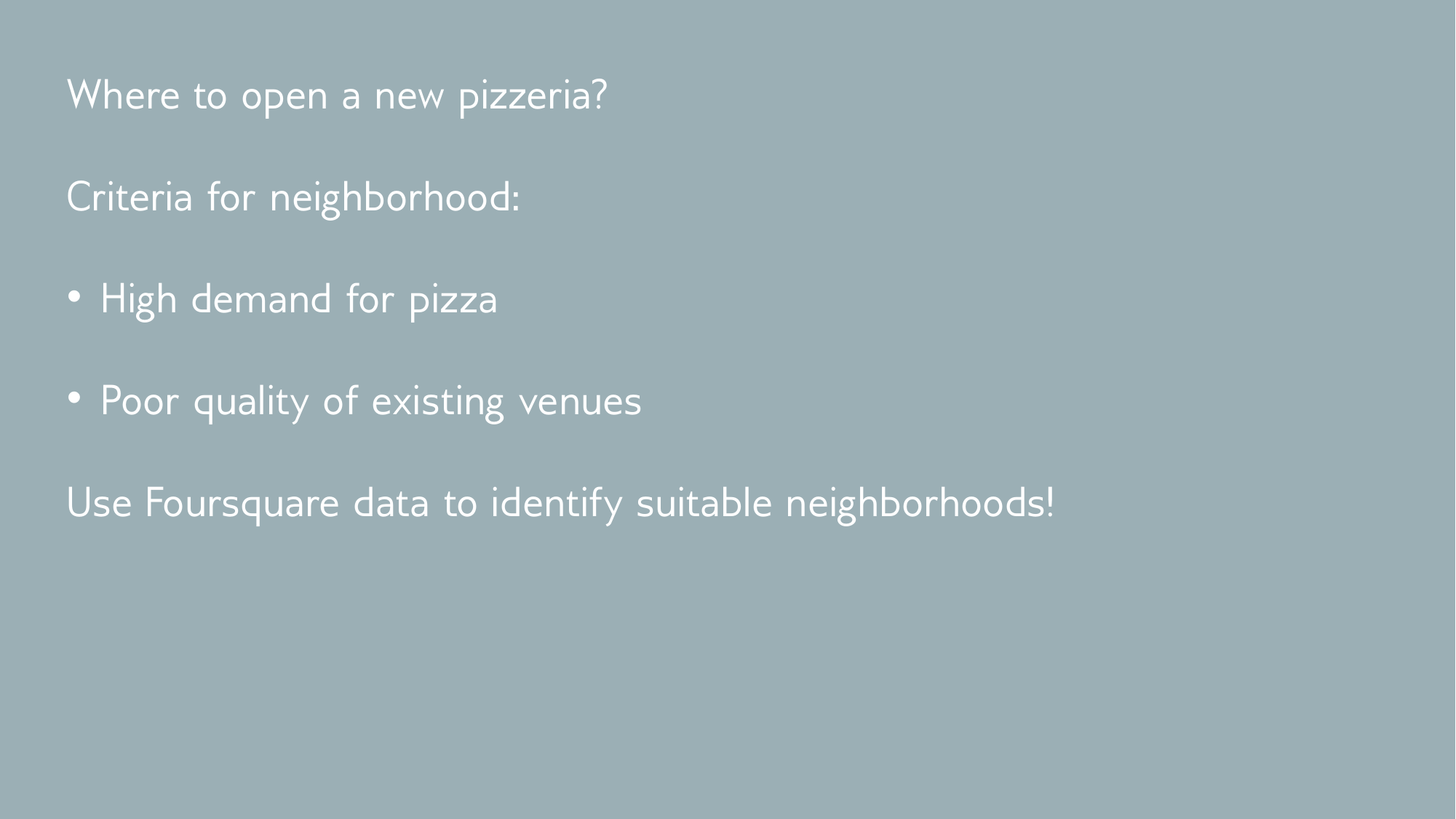

Where to open a new pizzeria?

Criteria for neighborhood:

High demand for pizza

Poor quality of existing venues

Use Foursquare data to identify suitable neighborhoods!